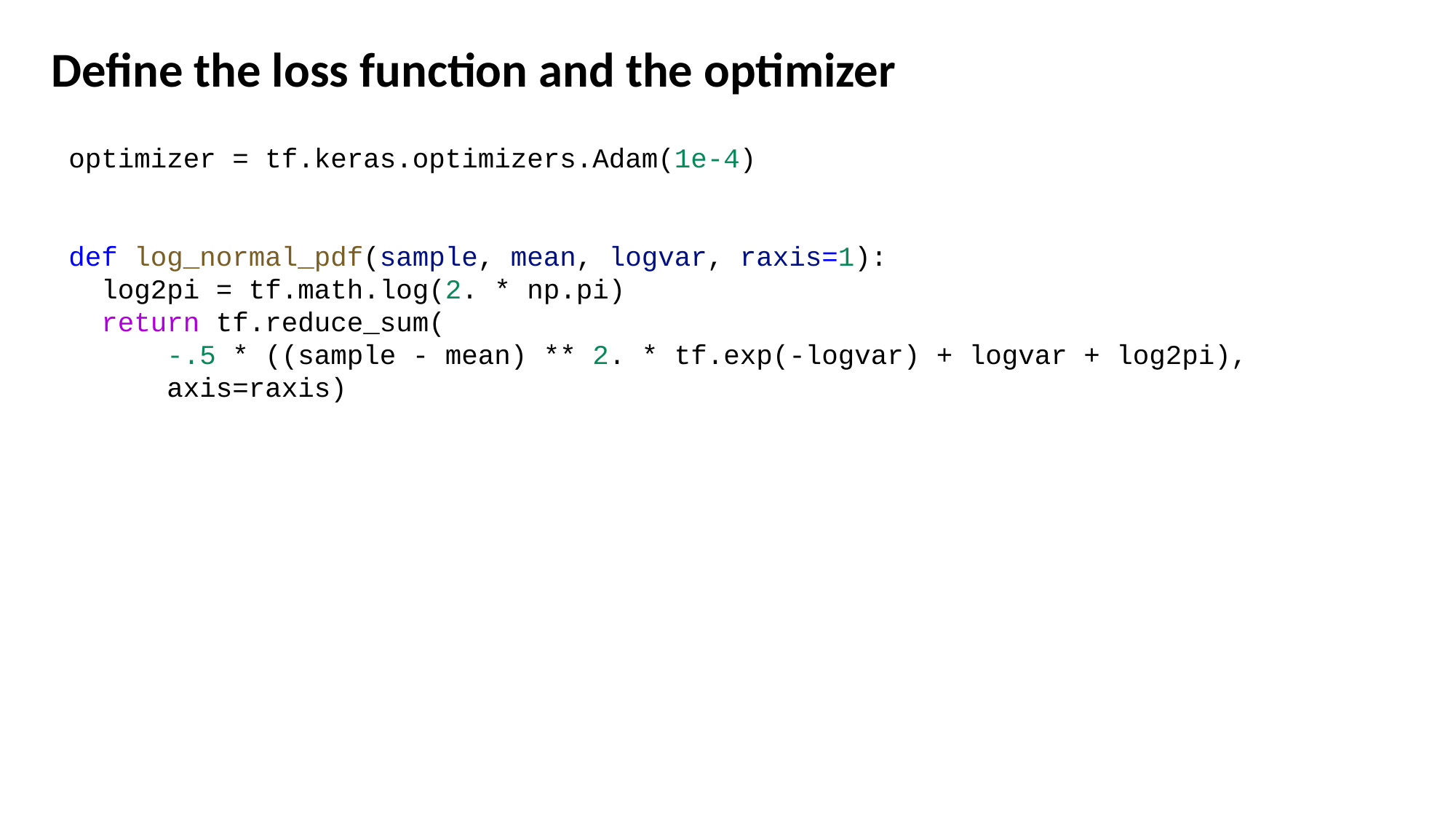

Define the loss function and the optimizer
optimizer = tf.keras.optimizers.Adam(1e-4)
def log_normal_pdf(sample, mean, logvar, raxis=1):
  log2pi = tf.math.log(2. * np.pi)
  return tf.reduce_sum(
      -.5 * ((sample - mean) ** 2. * tf.exp(-logvar) + logvar + log2pi),
      axis=raxis)